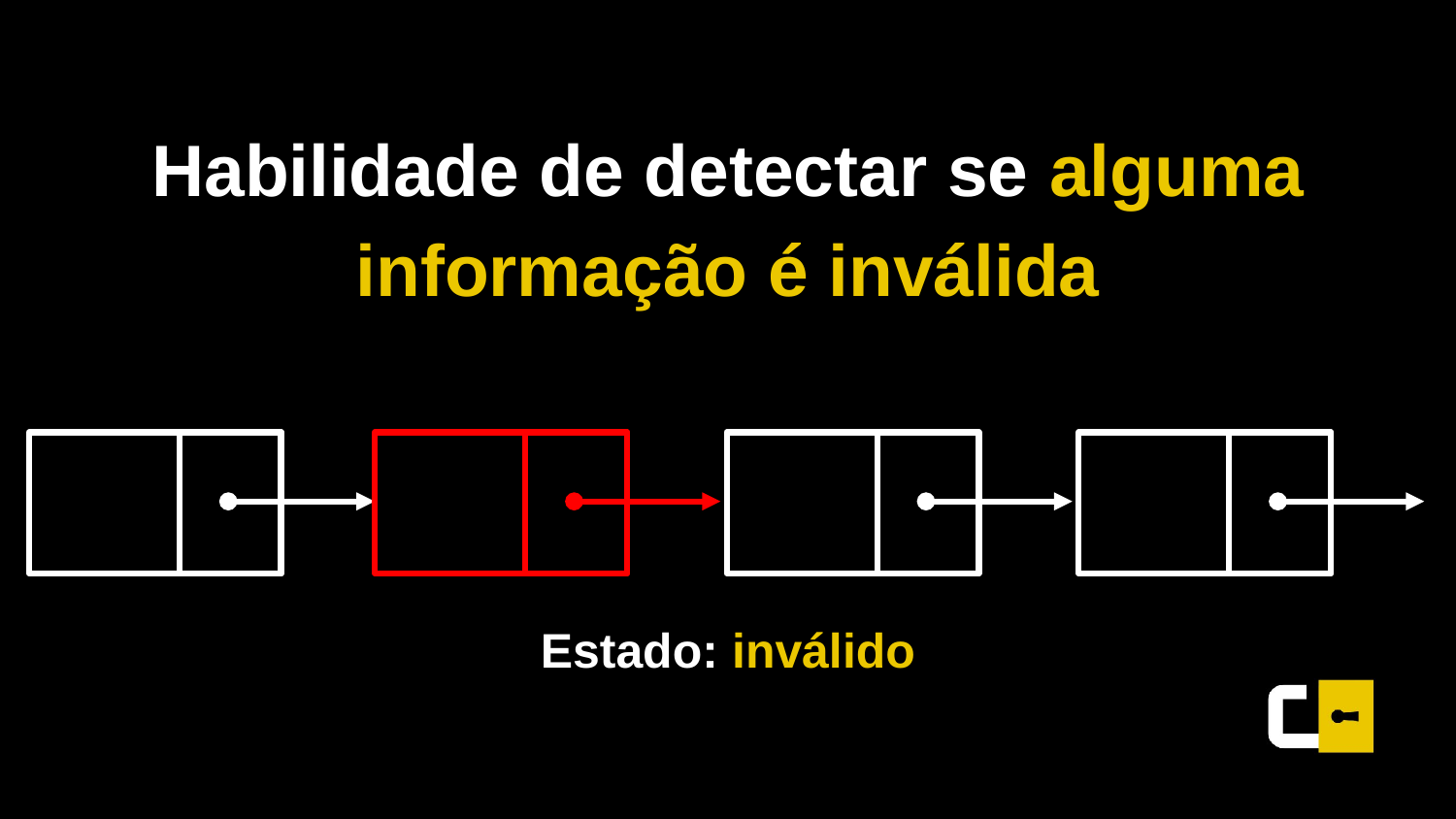

Habilidade de detectar se alguma informação é inválida

# Estado: inválido